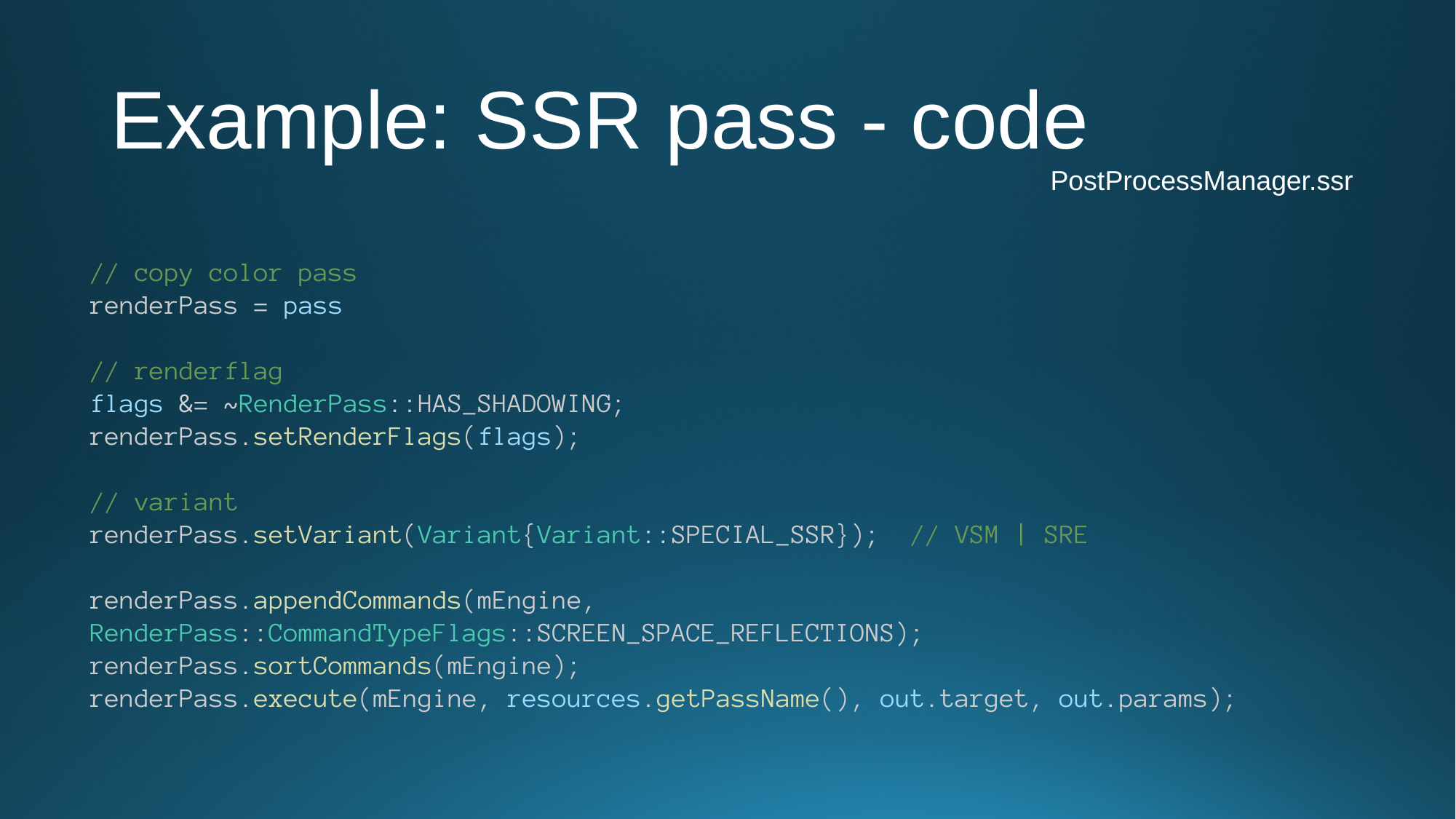

# Example: SSR pass - code
PostProcessManager.ssr
// copy color pass
renderPass = pass
// renderflag
flags &= ~RenderPass::HAS_SHADOWING;
renderPass.setRenderFlags(flags);
// variant
renderPass.setVariant(Variant{Variant::SPECIAL_SSR});  // VSM | SRE
renderPass.appendCommands(mEngine, RenderPass::CommandTypeFlags::SCREEN_SPACE_REFLECTIONS);
renderPass.sortCommands(mEngine);
renderPass.execute(mEngine, resources.getPassName(), out.target, out.params);